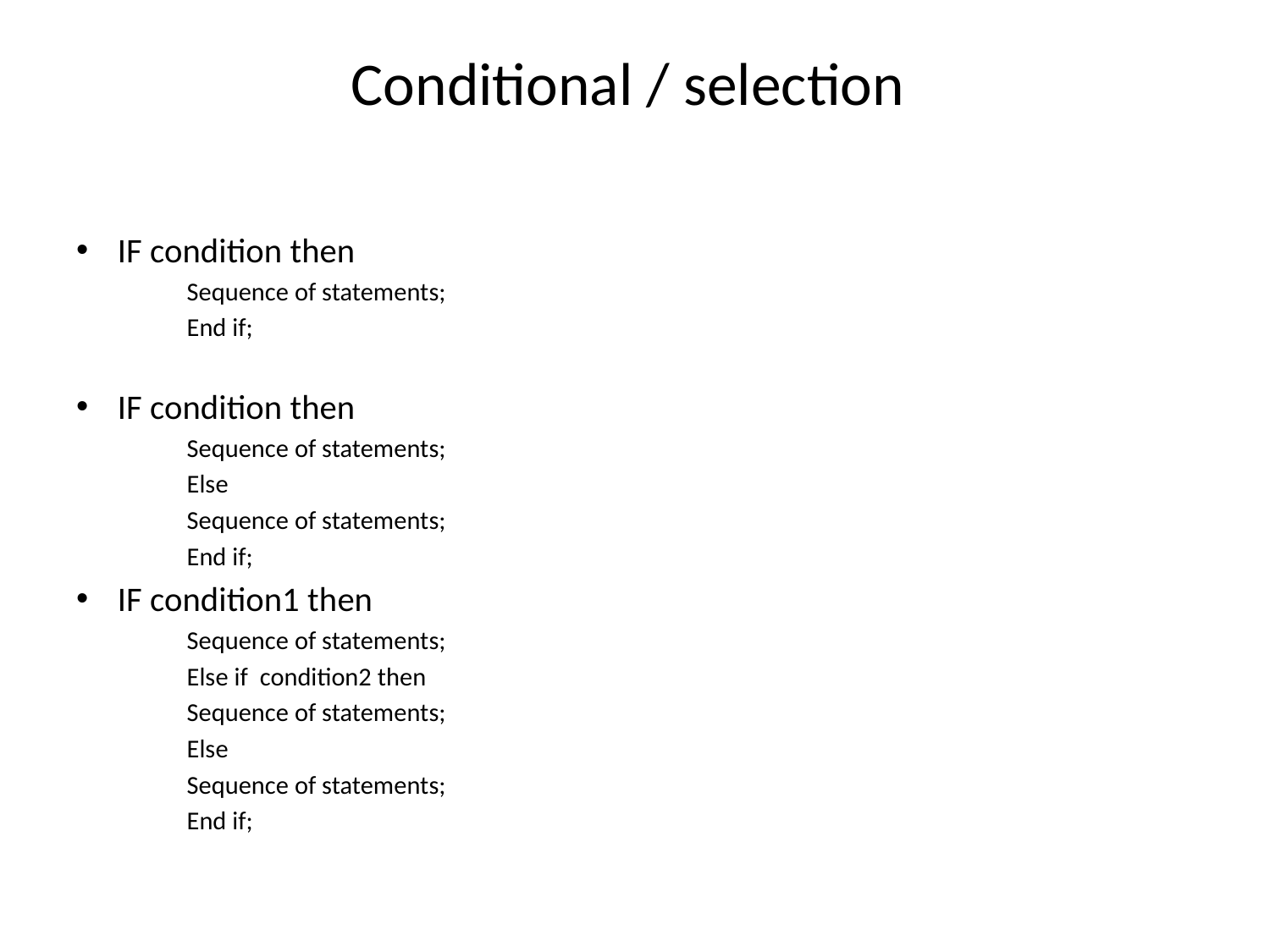

# Conditional / selection
IF condition then
Sequence of statements;
End if;

IF condition then
Sequence of statements;
Else
Sequence of statements;
End if;
IF condition1 then
Sequence of statements;
Else if  condition2 then
Sequence of statements;
Else
Sequence of statements;
End if;